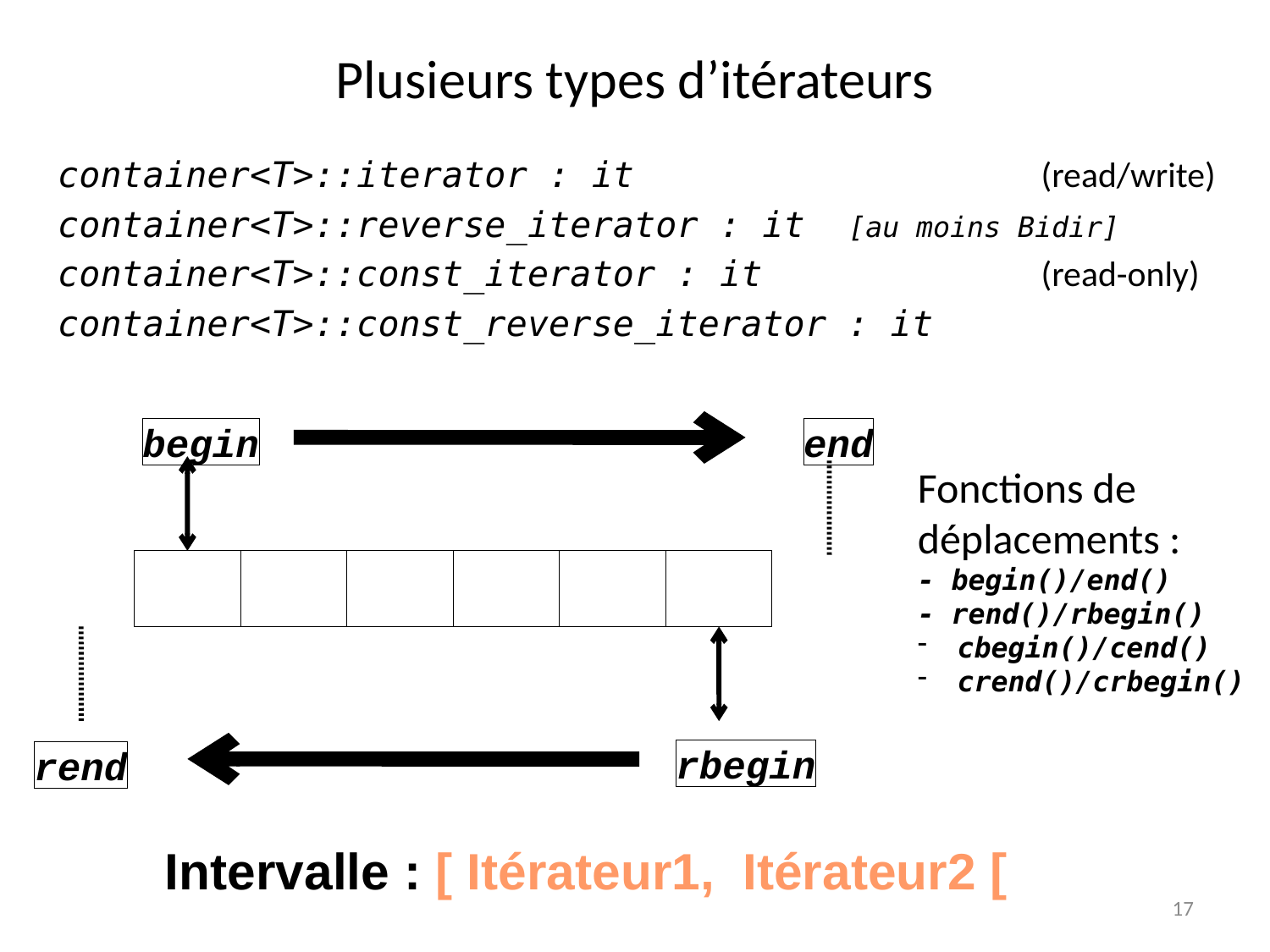

# Plusieurs types d’itérateurs
container<T>::iterator : it                   (read/write)
container<T>::reverse_iterator : it  [au moins Bidir]
container<T>::const_iterator : it             (read-only)
container<T>::const_reverse_iterator : it

begin
end

rbegin
rend

Fonctions de déplacements :
- begin()/end()
- rend()/rbegin()
cbegin()/cend()
crend()/crbegin()
Intervalle : [ Itérateur1,  Itérateur2 [
17